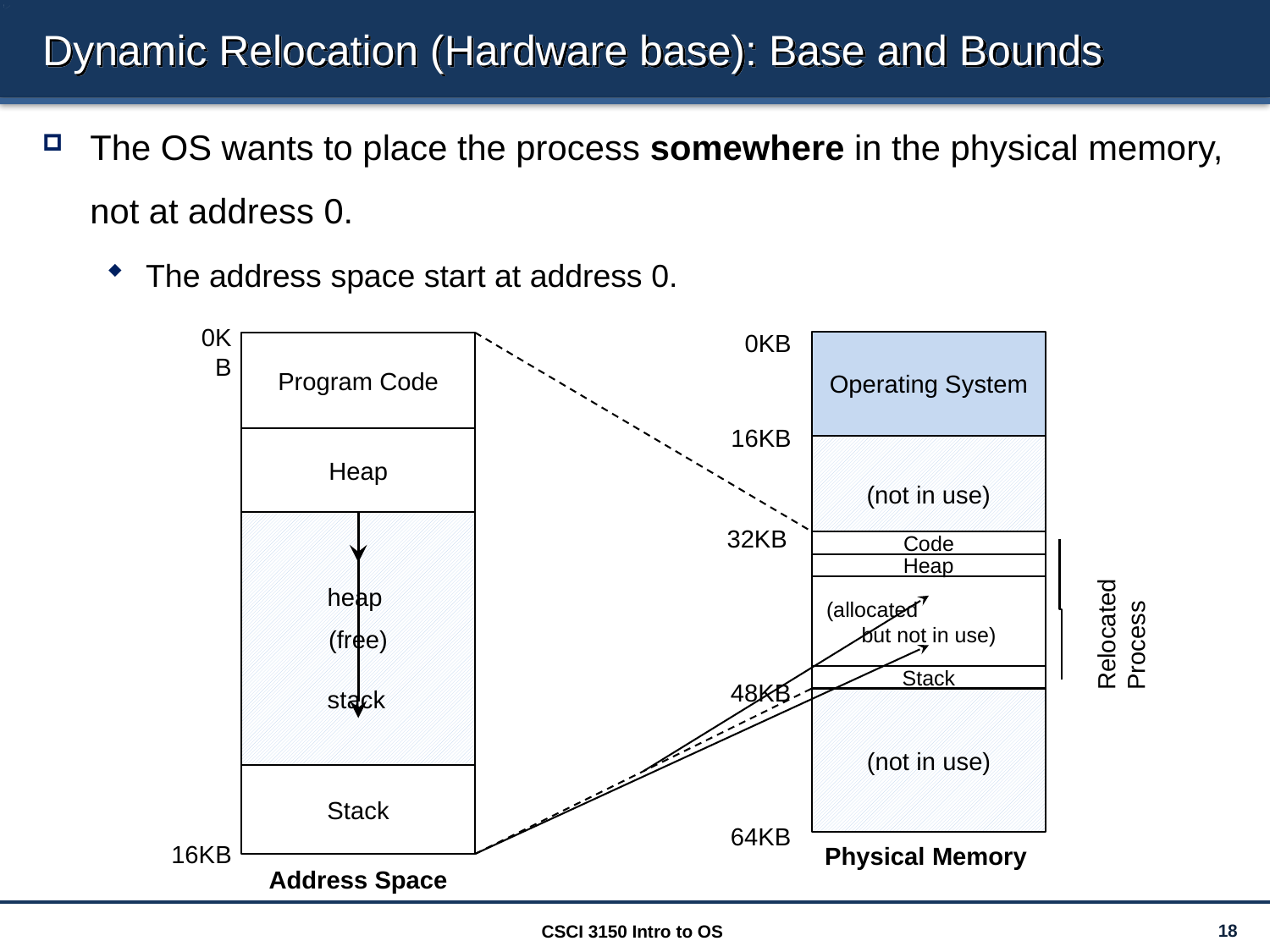

# Dynamic Relocation (Hardware base): Base and Bounds
The OS wants to place the process somewhere in the physical memory, not at address 0.
The address space start at address 0.

0KB
0KB
Operating System
Program Code
16KB
Heap
(not in use)
(free)
Relocated Process
32KB
Code
Heap
heap
(allocated                    but not in use)
Stack
48KB
stack
(not in use)
Stack
64KB
16KB
Physical Memory
Address Space
CSCI 3150 Intro to OS
18